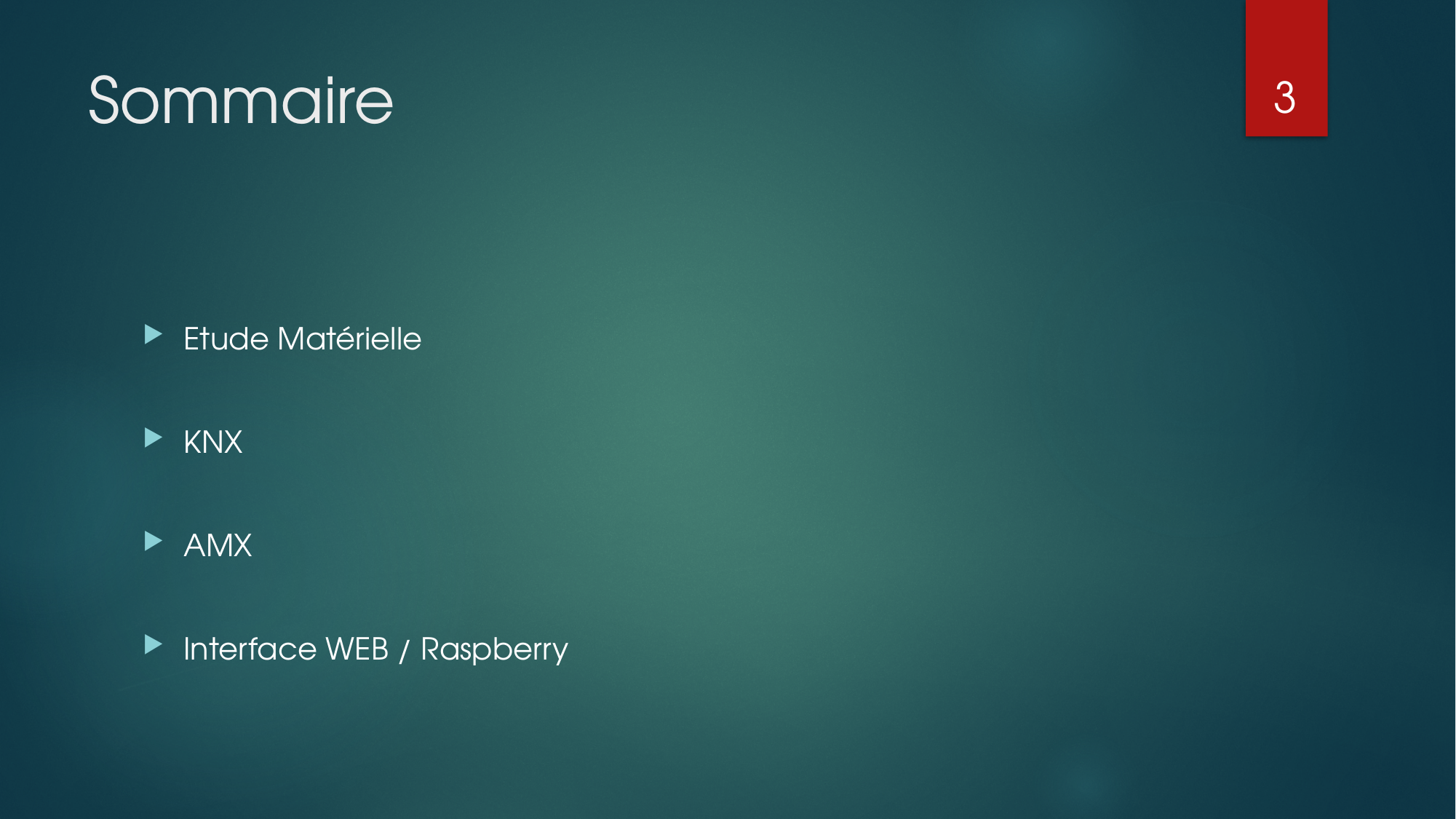

3
# Sommaire
Etude Matérielle

KNX

AMX

Interface WEB / Raspberry